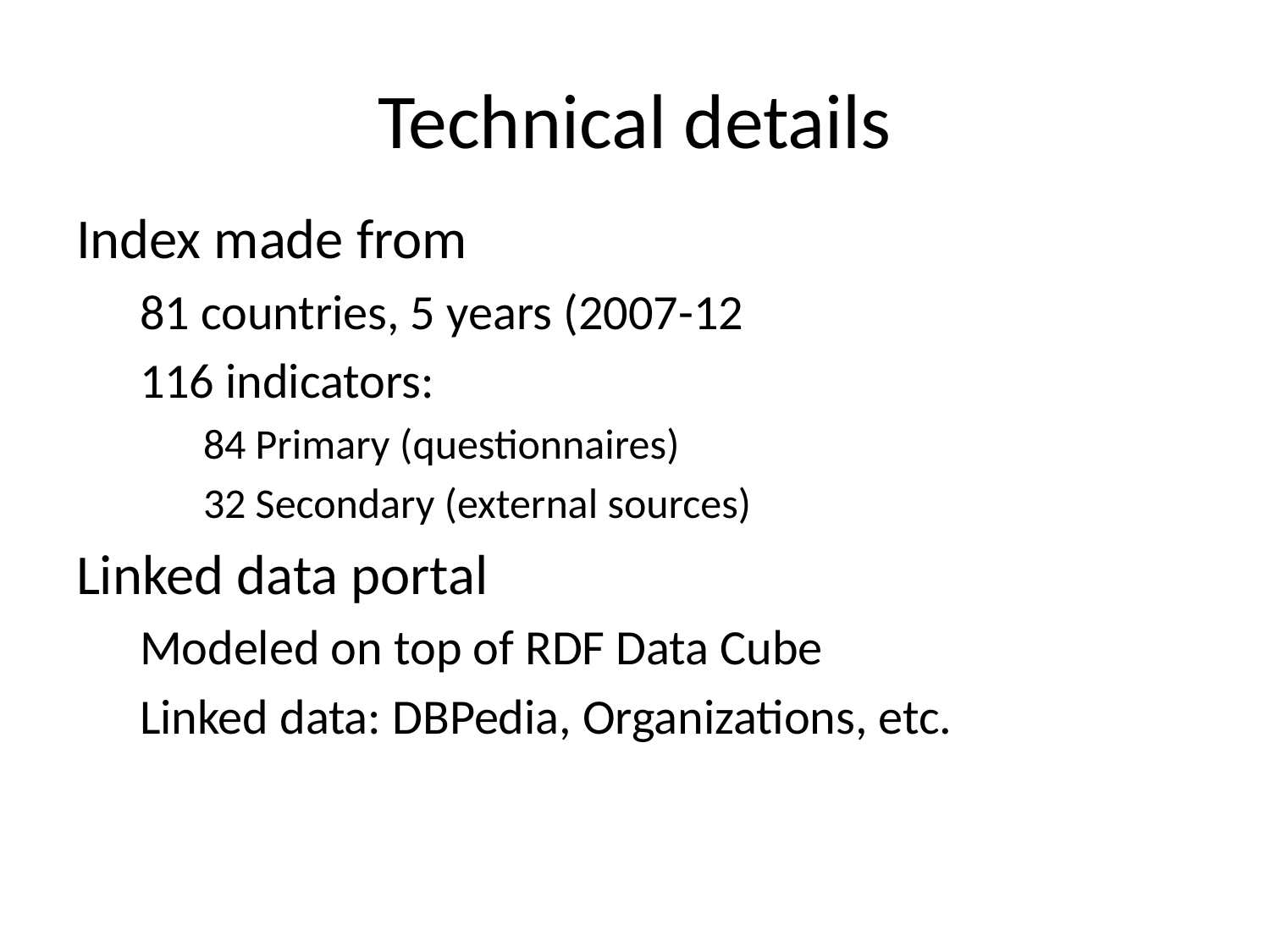

# Technical details
Index made from
81 countries, 5 years (2007-12
116 indicators:
84 Primary (questionnaires)
32 Secondary (external sources)
Linked data portal
Modeled on top of RDF Data Cube
Linked data: DBPedia, Organizations, etc.